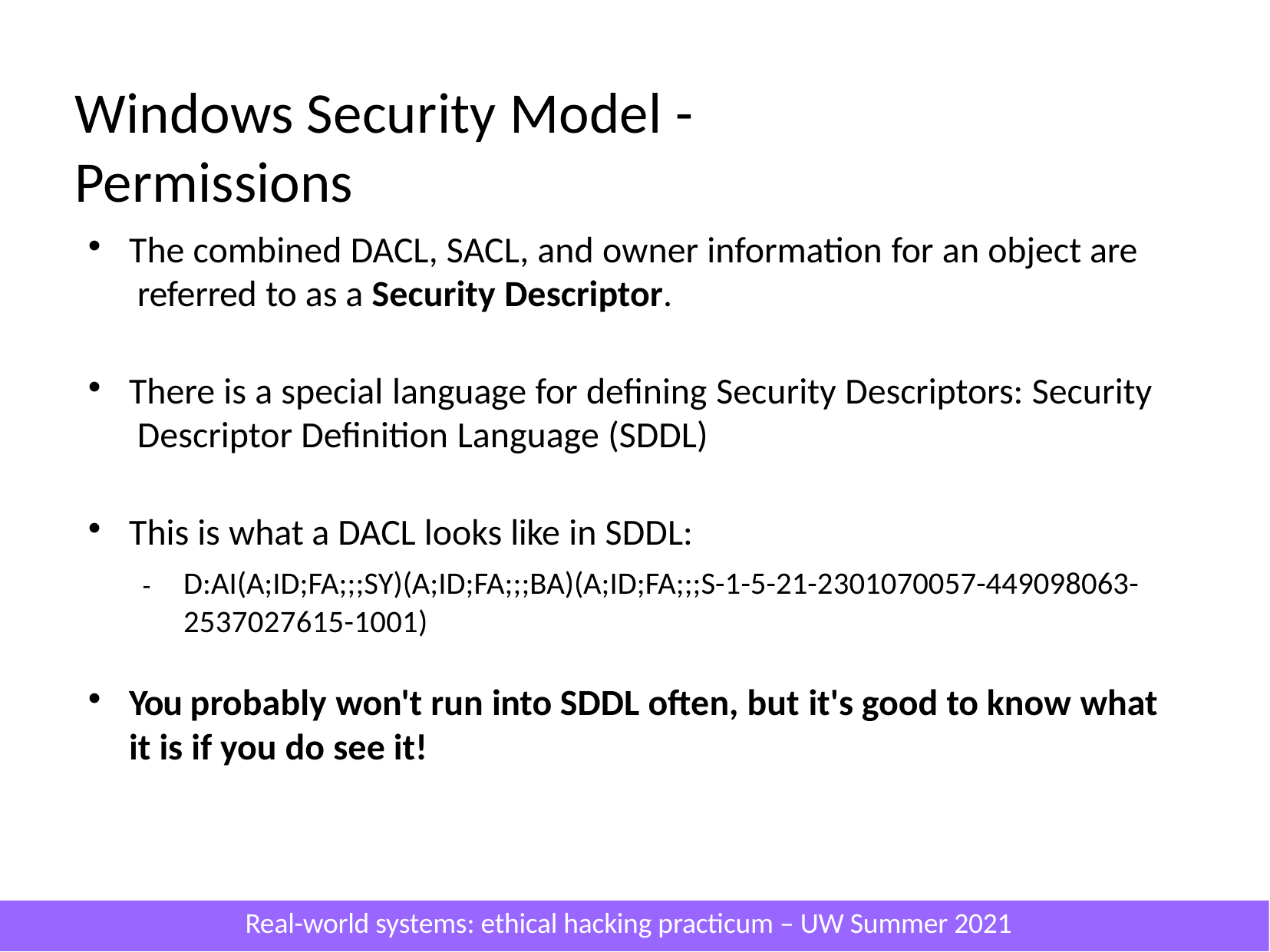

# Windows Security Model - Permissions
The combined DACL, SACL, and owner information for an object are  referred to as a Security Descriptor.

There is a special language for defining Security Descriptors: Security  Descriptor Definition Language (SDDL)

This is what a DACL looks like in SDDL:
−	D:AI(A;ID;FA;;;SY)(A;ID;FA;;;BA)(A;ID;FA;;;S-1-5-21-2301070057-449098063-  2537027615-1001)

You probably won't run into SDDL often, but it's good to know what  it is if you do see it!
Real-world systems: ethical hacking practicum – UW Summer 2021